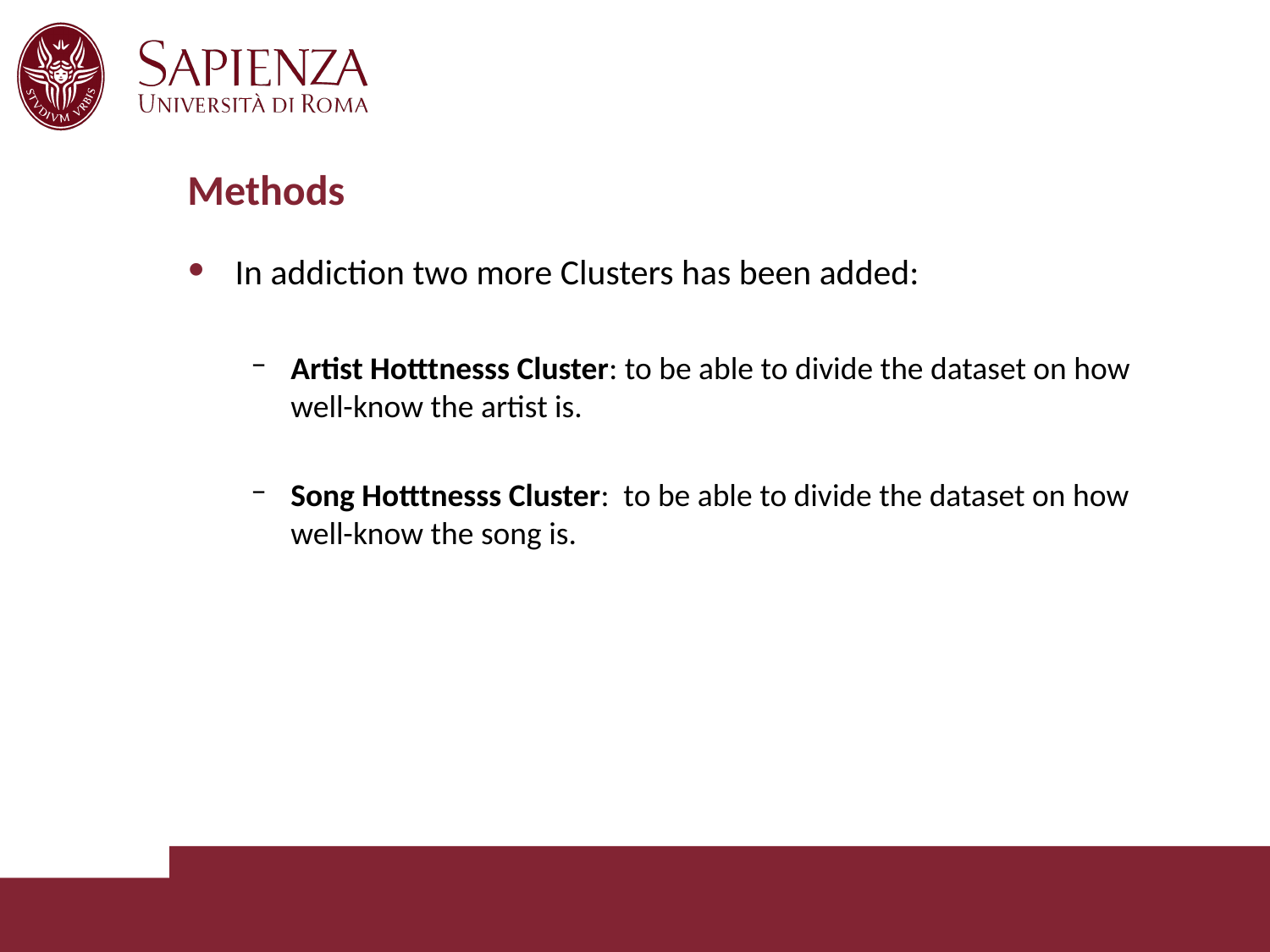

# Methods
In addiction two more Clusters has been added:

Artist Hotttnesss Cluster: to be able to divide the dataset on how well-know the artist is.

Song Hotttnesss Cluster:  to be able to divide the dataset on how well-know the song is.